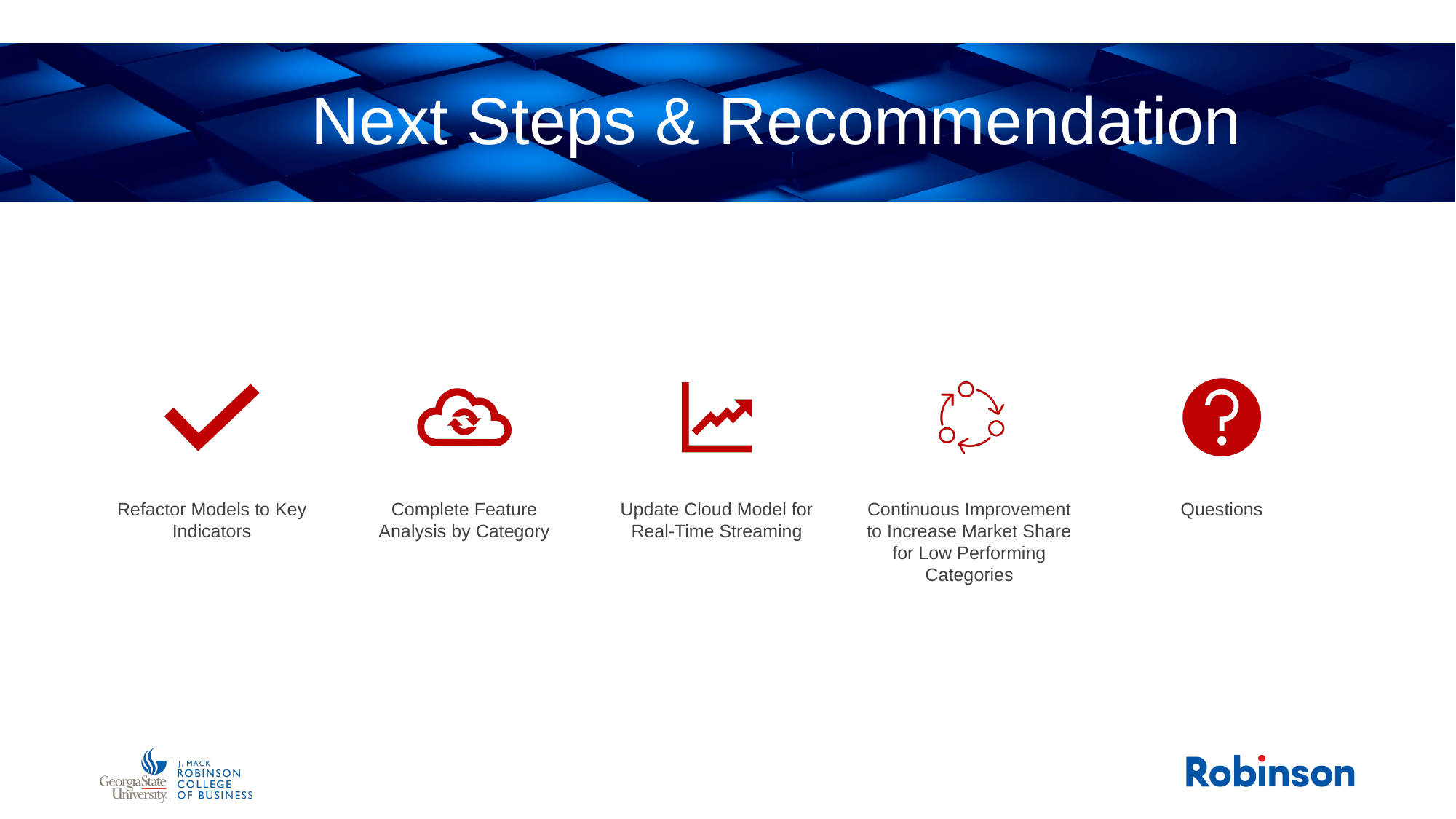

# Next Steps & Recommendation
Refactor Models to Key Indicators
Complete Feature Analysis by Category
Update Cloud Model for Real-Time Streaming
Continuous Improvement to Increase Market Share for Low Performing Categories
Questions